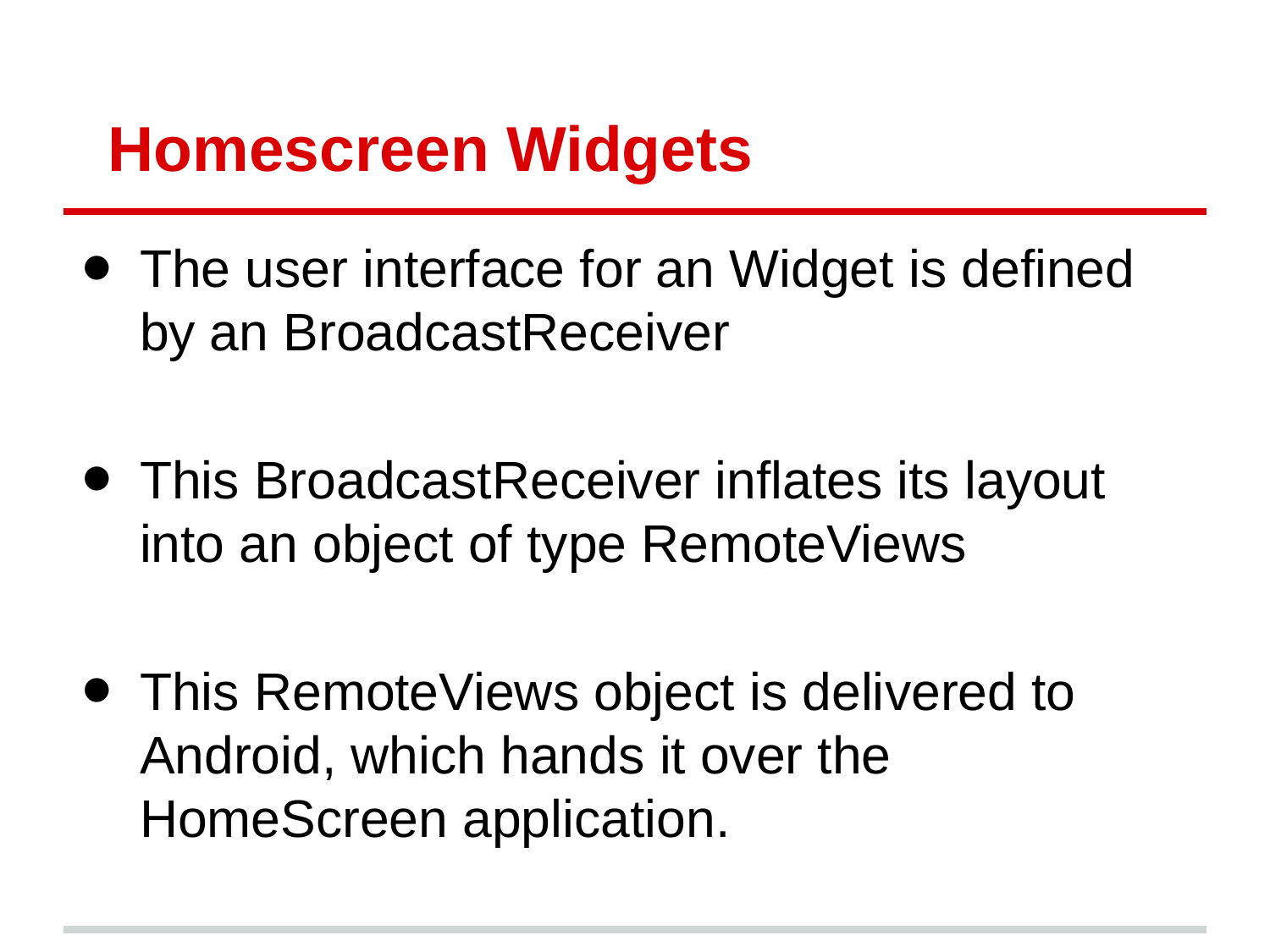

# Homescreen Widgets
The user interface for an Widget is defined by an BroadcastReceiver

This BroadcastReceiver inflates its layout into an object of type RemoteViews

This RemoteViews object is delivered to Android, which hands it over the HomeScreen application.